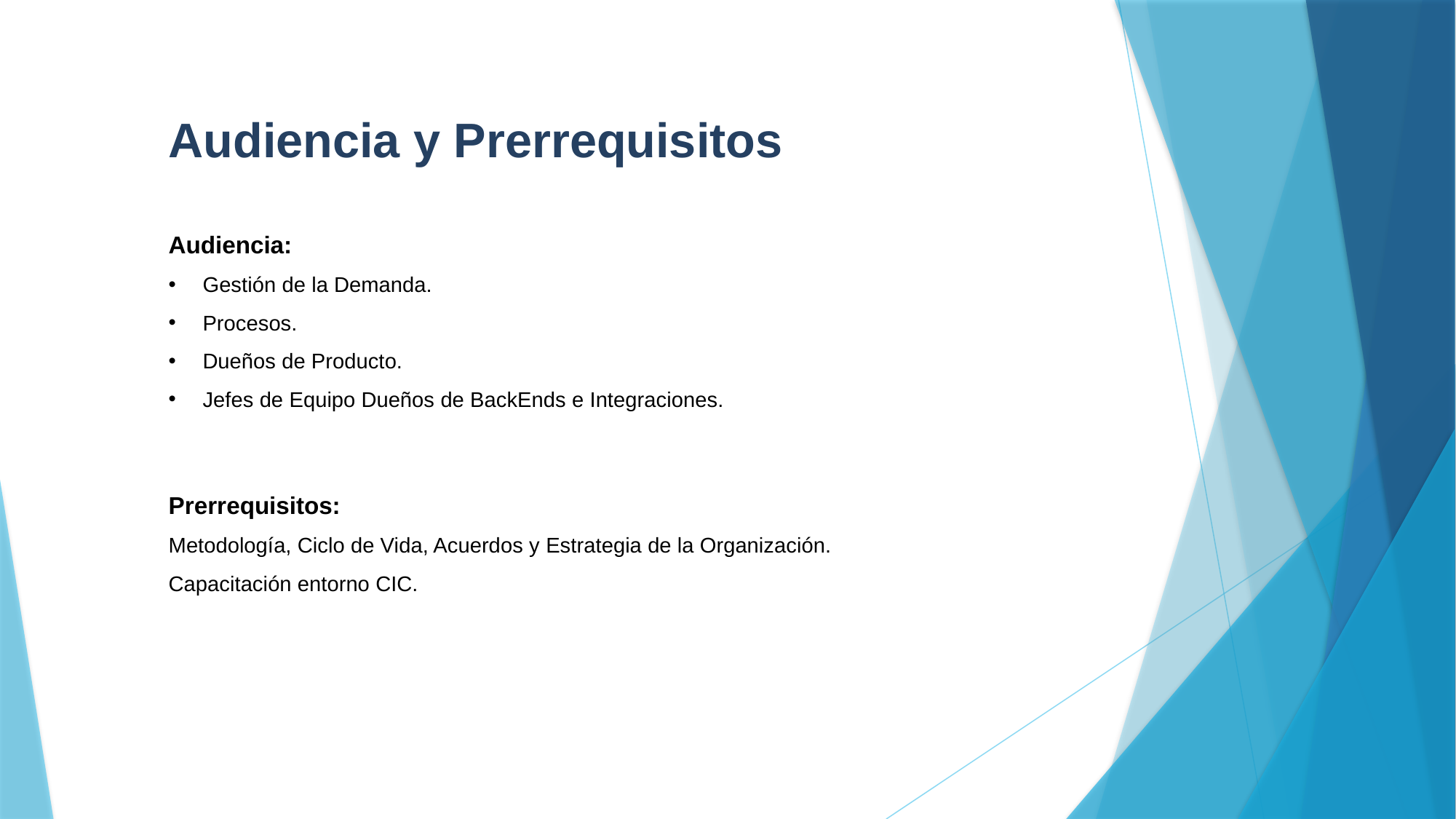

Audiencia y Prerrequisitos
Audiencia:​
Gestión de la Demanda.​
Procesos.​
Dueños de Producto.​
Jefes de Equipo Dueños de BackEnds e Integraciones.
Prerrequisitos:​
Metodología, Ciclo de Vida, Acuerdos y Estrategia de la Organización.
Capacitación entorno CIC.